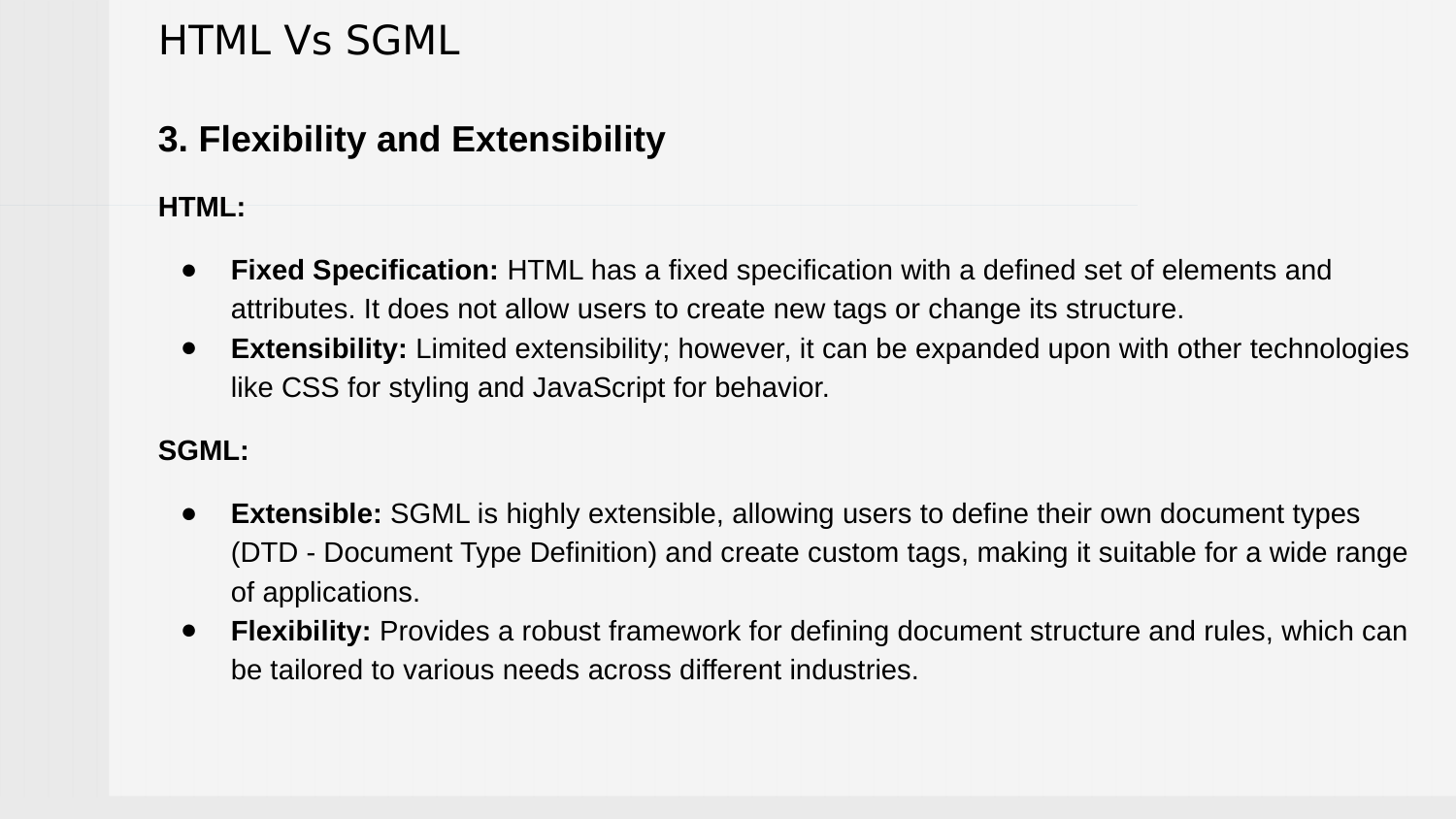

HTML Vs SGML
3. Flexibility and Extensibility
HTML:
Fixed Specification: HTML has a fixed specification with a defined set of elements and attributes. It does not allow users to create new tags or change its structure.
Extensibility: Limited extensibility; however, it can be expanded upon with other technologies like CSS for styling and JavaScript for behavior.
SGML:
Extensible: SGML is highly extensible, allowing users to define their own document types (DTD - Document Type Definition) and create custom tags, making it suitable for a wide range of applications.
Flexibility: Provides a robust framework for defining document structure and rules, which can be tailored to various needs across different industries.